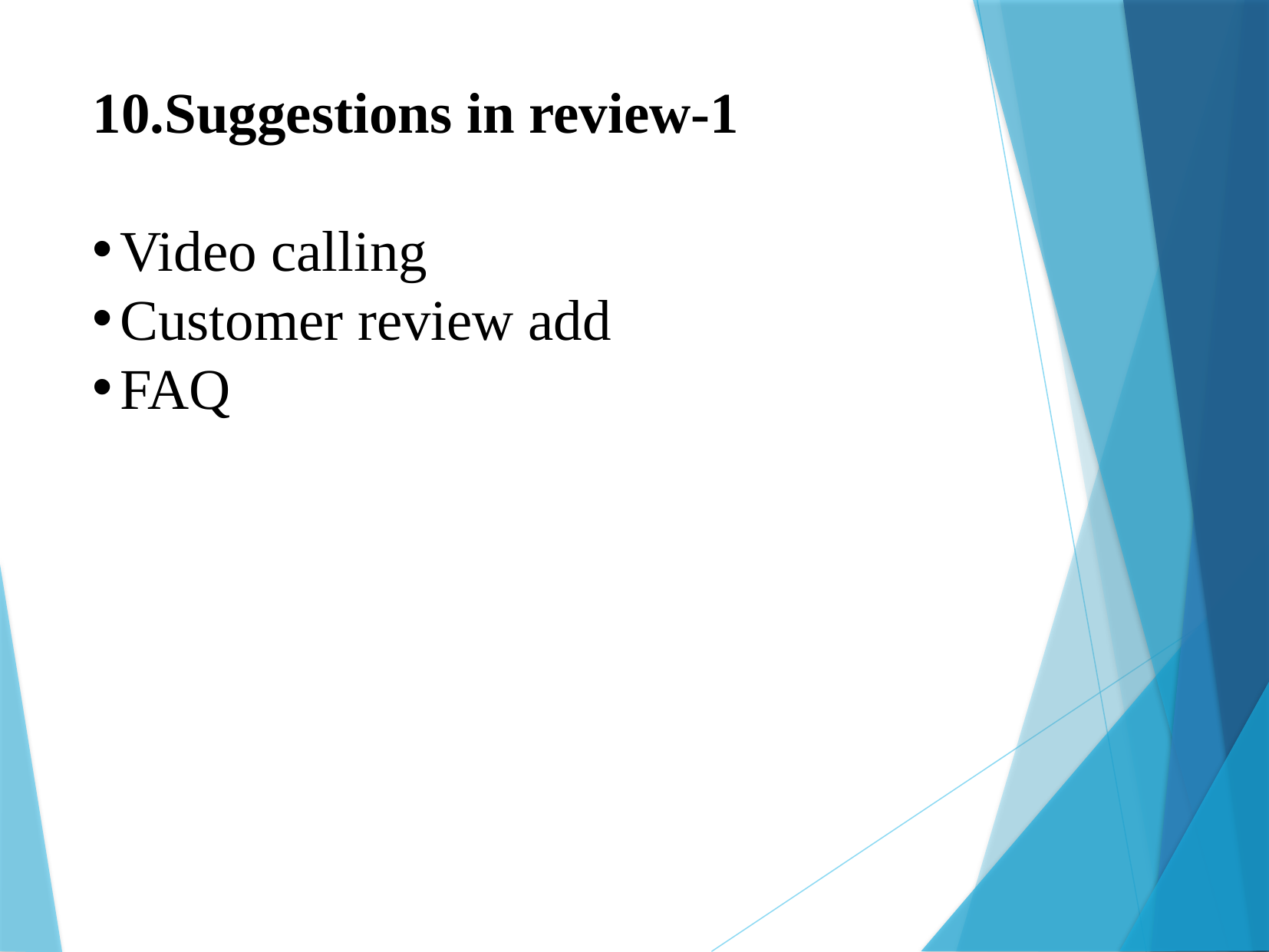

10.Suggestions in review-1

Video calling
Customer review add
FAQ